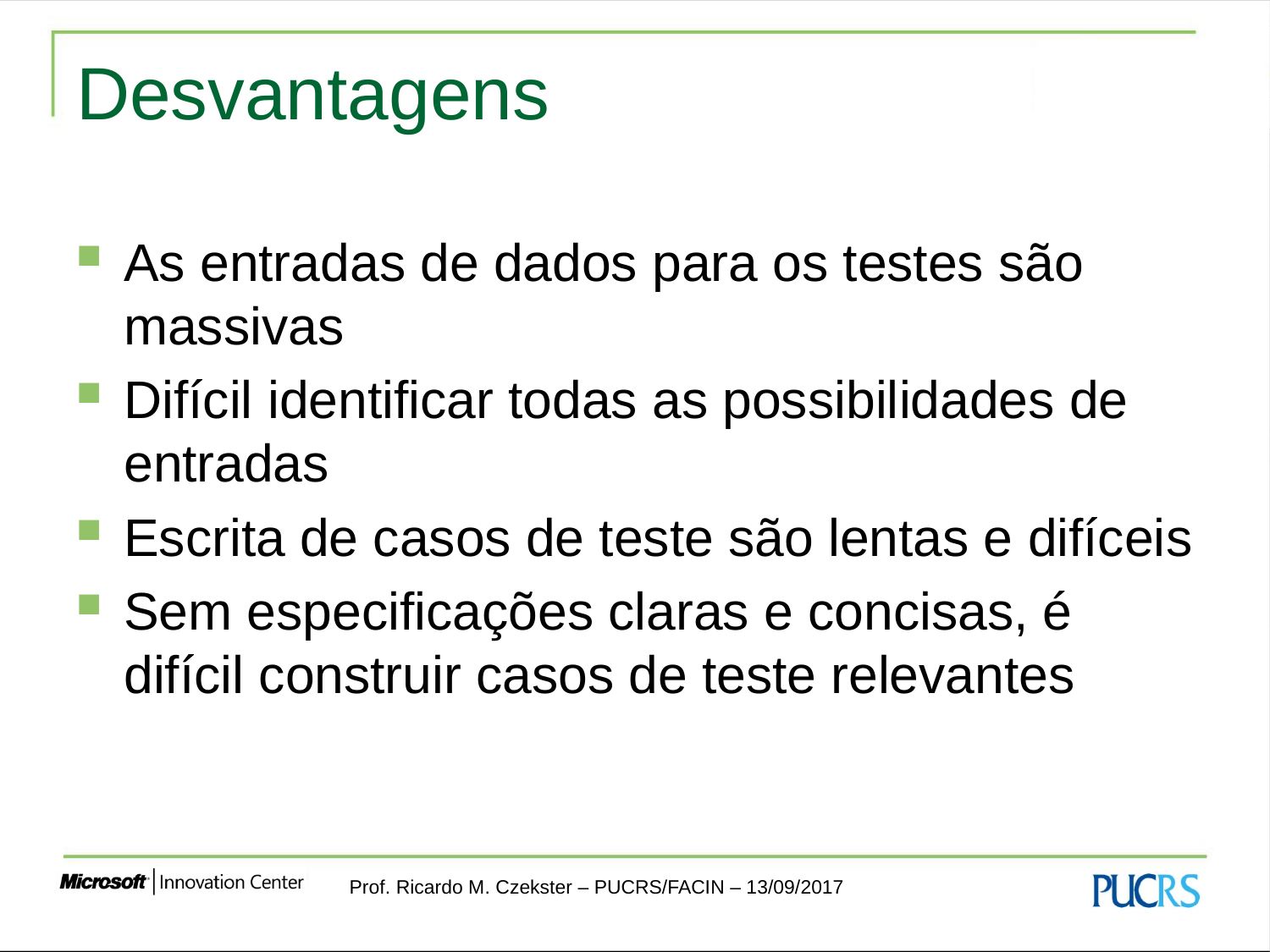

# Desvantagens
As entradas de dados para os testes são massivas
Difícil identificar todas as possibilidades de entradas
Escrita de casos de teste são lentas e difíceis
Sem especificações claras e concisas, é difícil construir casos de teste relevantes